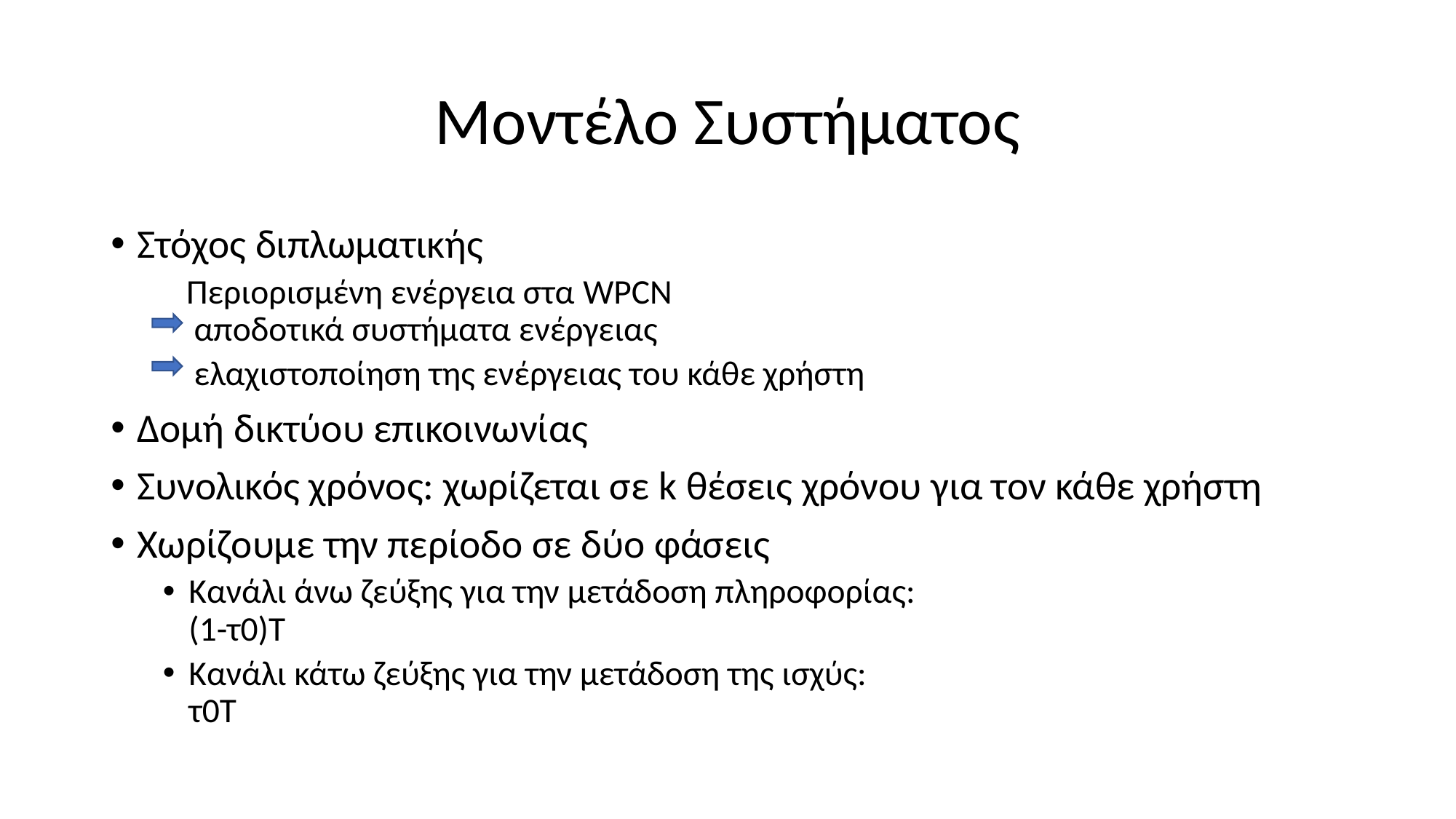

# Μοντέλο Συστήματος
Στόχος διπλωματικής
   Περιορισμένη ενέργεια στα WPCN
    αποδοτικά συστήματα ενέργειας
    ελαχιστοποίηση της ενέργειας του κάθε χρήστη
Δομή δικτύου επικοινωνίας
Συνολικός χρόνος: χωρίζεται σε k θέσεις χρόνου για τον κάθε χρήστη
Χωρίζουμε την περίοδο σε δύο φάσεις
Κανάλι άνω ζεύξης για την μετάδοση πληροφορίας:
(1-τ0)Τ
Κανάλι κάτω ζεύξης για την μετάδοση της ισχύς:
τ0Τ